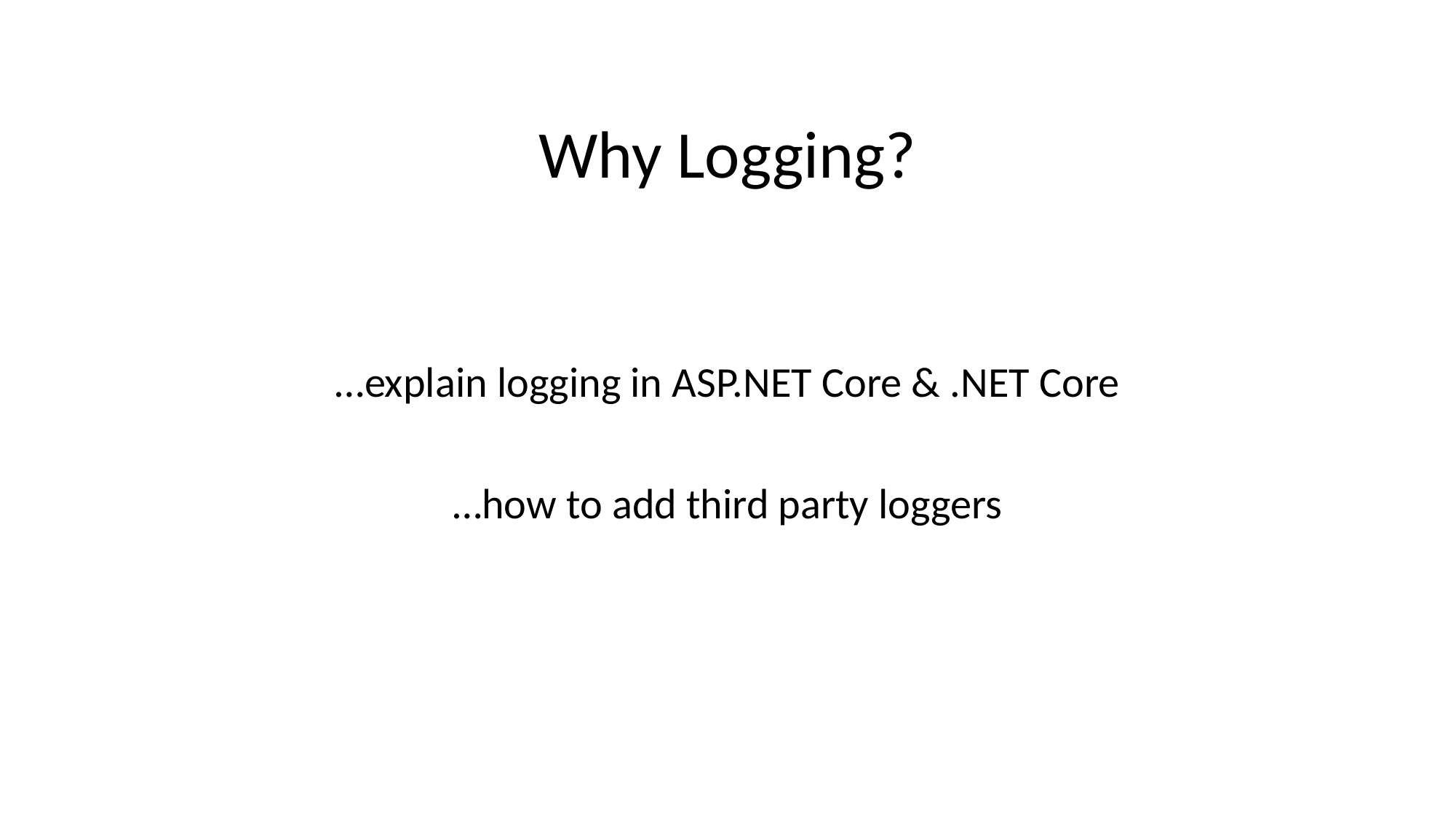

# Why Logging?
…explain logging in ASP.NET Core & .NET Core

…how to add third party loggers